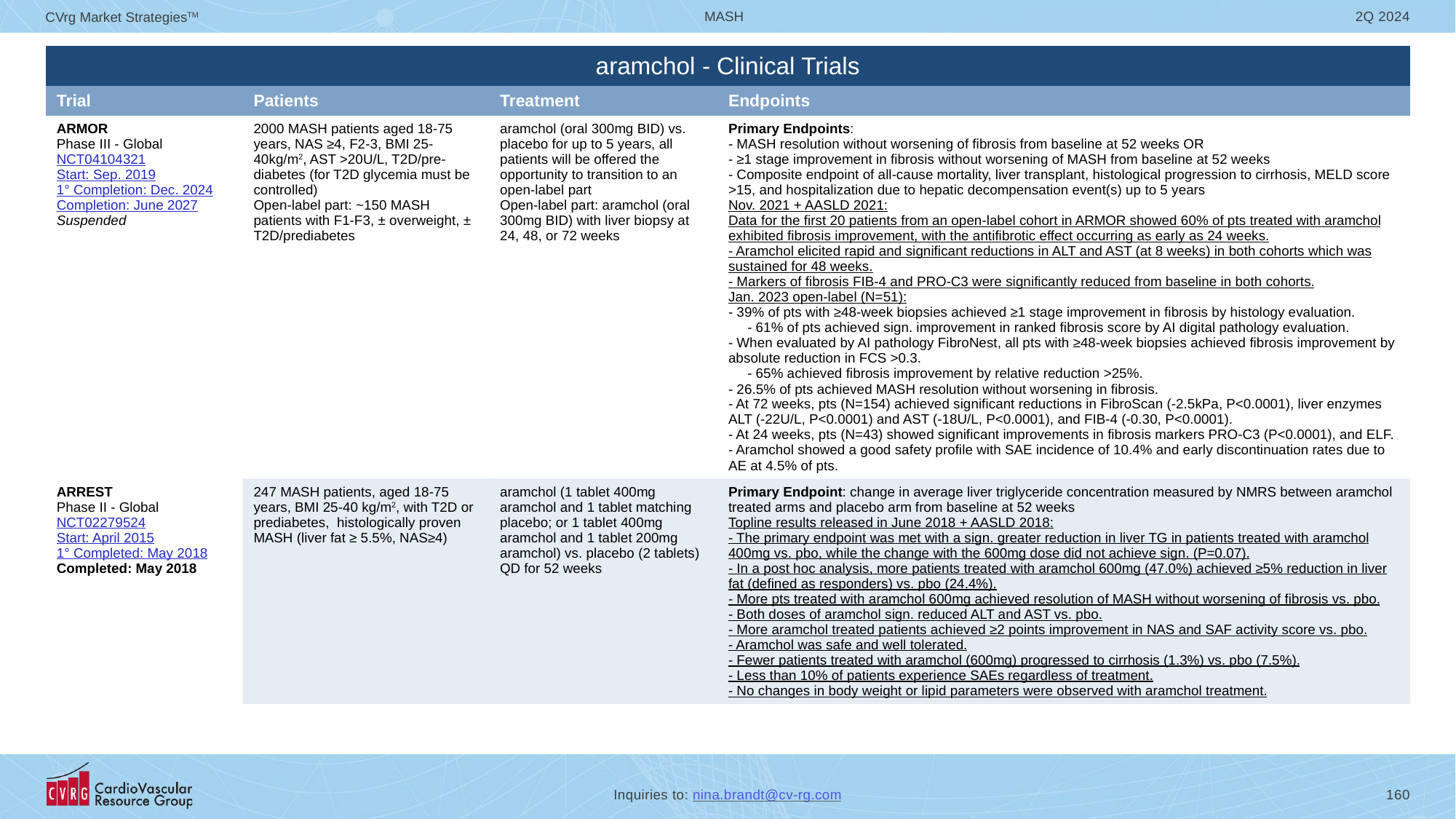

| aramchol - Clinical Trials |  |  |  |
| --- | --- | --- | --- |
| Trial | Patients | Treatment | Endpoints |
| ARMOR Phase III - Global NCT04104321 Start: Sep. 2019 1° Completion: Dec. 2024 Completion: June 2027 Suspended | 2000 MASH patients aged 18-75 years, NAS ≥4, F2-3, BMI 25-40kg/m2, AST >20U/L, T2D/pre-diabetes (for T2D glycemia must be controlled) Open-label part: ~150 MASH patients with F1-F3, ± overweight, ± T2D/prediabetes | aramchol (oral 300mg BID) vs. placebo for up to 5 years, all patients will be offered the opportunity to transition to an open-label part Open-label part: aramchol (oral 300mg BID) with liver biopsy at 24, 48, or 72 weeks | Primary Endpoints: - MASH resolution without worsening of fibrosis from baseline at 52 weeks OR - ≥1 stage improvement in fibrosis without worsening of MASH from baseline at 52 weeks - Composite endpoint of all-cause mortality, liver transplant, histological progression to cirrhosis, MELD score >15, and hospitalization due to hepatic decompensation event(s) up to 5 years Nov. 2021 + AASLD 2021: Data for the first 20 patients from an open-label cohort in ARMOR showed 60% of pts treated with aramchol exhibited fibrosis improvement, with the antifibrotic effect occurring as early as 24 weeks. - Aramchol elicited rapid and significant reductions in ALT and AST (at 8 weeks) in both cohorts which was sustained for 48 weeks. - Markers of fibrosis FIB-4 and PRO-C3 were significantly reduced from baseline in both cohorts. Jan. 2023 open-label (N=51): - 39% of pts with ≥48-week biopsies achieved ≥1 stage improvement in fibrosis by histology evaluation. - 61% of pts achieved sign. improvement in ranked fibrosis score by AI digital pathology evaluation. - When evaluated by AI pathology FibroNest, all pts with ≥48-week biopsies achieved fibrosis improvement by absolute reduction in FCS >0.3. - 65% achieved fibrosis improvement by relative reduction >25%. - 26.5% of pts achieved MASH resolution without worsening in fibrosis. - At 72 weeks, pts (N=154) achieved significant reductions in FibroScan (-2.5kPa, P<0.0001), liver enzymes ALT (-22U/L, P<0.0001) and AST (-18U/L, P<0.0001), and FIB-4 (-0.30, P<0.0001). - At 24 weeks, pts (N=43) showed significant improvements in fibrosis markers PRO-C3 (P<0.0001), and ELF. - Aramchol showed a good safety profile with SAE incidence of 10.4% and early discontinuation rates due to AE at 4.5% of pts. |
| ARREST Phase II - Global NCT02279524 Start: April 2015 1° Completed: May 2018 Completed: May 2018 | 247 MASH patients, aged 18-75 years, BMI 25-40 kg/m2, with T2D or prediabetes, histologically proven MASH (liver fat ≥ 5.5%, NAS≥4) | aramchol (1 tablet 400mg aramchol and 1 tablet matching placebo; or 1 tablet 400mg aramchol and 1 tablet 200mg aramchol) vs. placebo (2 tablets) QD for 52 weeks | Primary Endpoint: change in average liver triglyceride concentration measured by NMRS between aramchol treated arms and placebo arm from baseline at 52 weeks Topline results released in June 2018 + AASLD 2018: - The primary endpoint was met with a sign. greater reduction in liver TG in patients treated with aramchol 400mg vs. pbo, while the change with the 600mg dose did not achieve sign. (P=0.07). - In a post hoc analysis, more patients treated with aramchol 600mg (47.0%) achieved ≥5% reduction in liver fat (defined as responders) vs. pbo (24.4%). - More pts treated with aramchol 600mg achieved resolution of MASH without worsening of fibrosis vs. pbo. - Both doses of aramchol sign. reduced ALT and AST vs. pbo. - More aramchol treated patients achieved ≥2 points improvement in NAS and SAF activity score vs. pbo. - Aramchol was safe and well tolerated. - Fewer patients treated with aramchol (600mg) progressed to cirrhosis (1.3%) vs. pbo (7.5%). - Less than 10% of patients experience SAEs regardless of treatment. - No changes in body weight or lipid parameters were observed with aramchol treatment. |